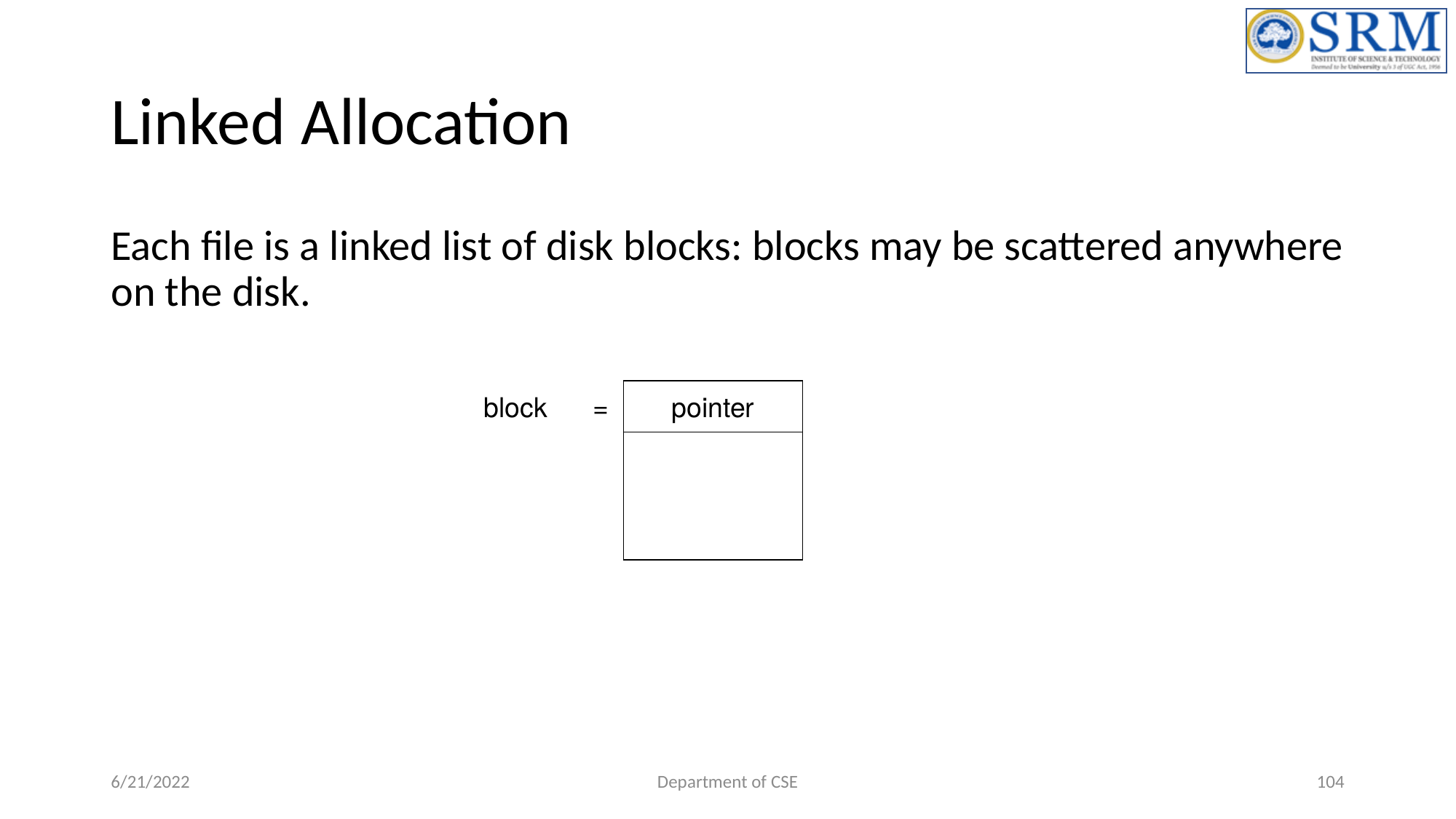

# Linked Allocation
Each file is a linked list of disk blocks: blocks may be scattered anywhere on the disk.

pointer
block      =

6/21/2022
Department of CSE
104